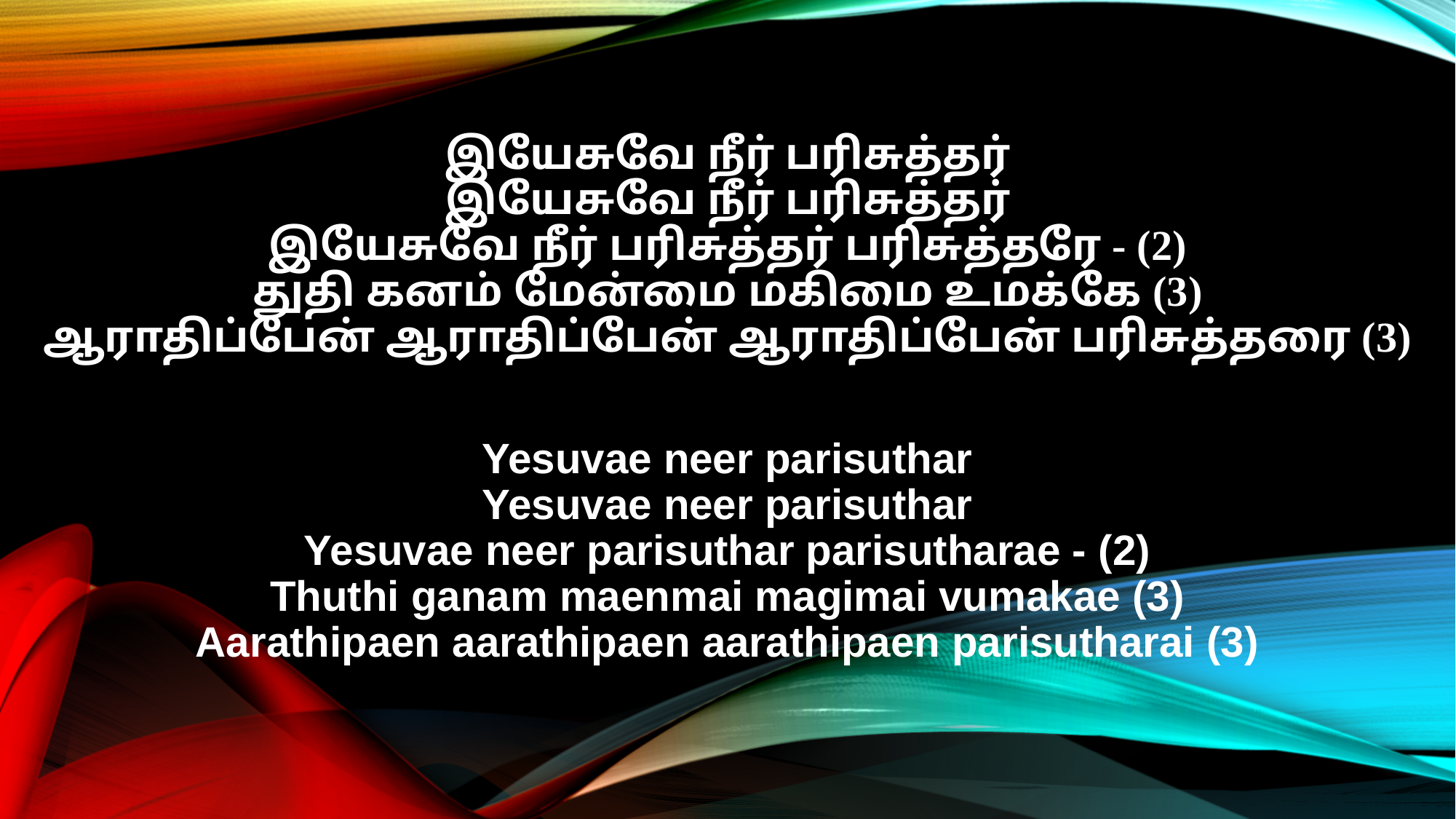

இயேசுவே நீர் பரிசுத்தர்
இயேசுவே நீர் பரிசுத்தர்
இயேசுவே நீர் பரிசுத்தர் பரிசுத்தரே - (2)
துதி கனம் மேன்மை மகிமை உமக்கே (3)
ஆராதிப்பேன் ஆராதிப்பேன் ஆராதிப்பேன் பரிசுத்தரை (3)

Yesuvae neer parisuthar
Yesuvae neer parisuthar
Yesuvae neer parisuthar parisutharae - (2)
Thuthi ganam maenmai magimai vumakae (3)
Aarathipaen aarathipaen aarathipaen parisutharai (3)